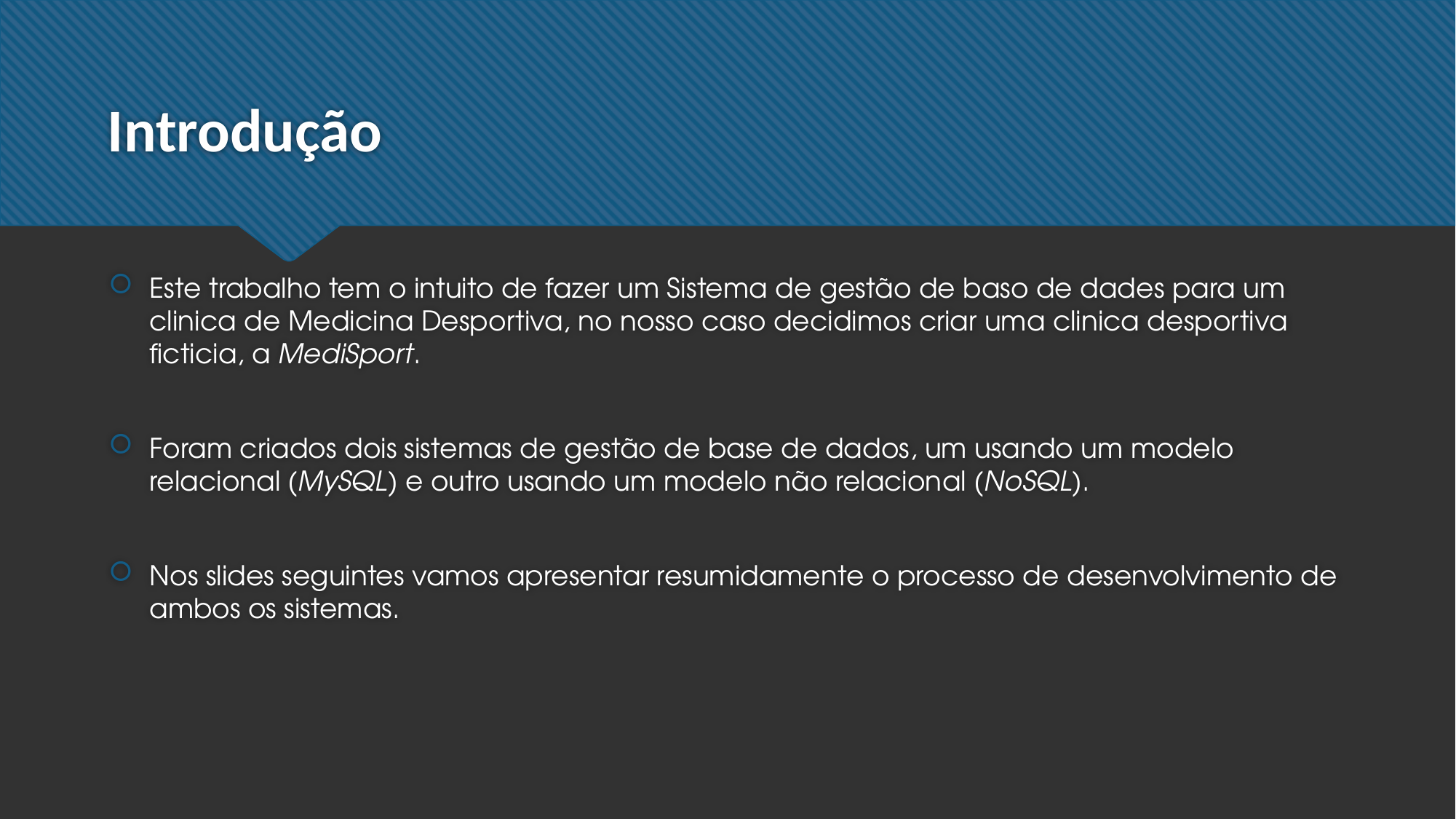

# Introdução
Este trabalho tem o intuito de fazer um Sistema de gestão de baso de dades para um clinica de Medicina Desportiva, no nosso caso decidimos criar uma clinica desportiva ficticia, a MediSport.

Foram criados dois sistemas de gestão de base de dados, um usando um modelo relacional (MySQL) e outro usando um modelo não relacional (NoSQL).

Nos slides seguintes vamos apresentar resumidamente o processo de desenvolvimento de ambos os sistemas.